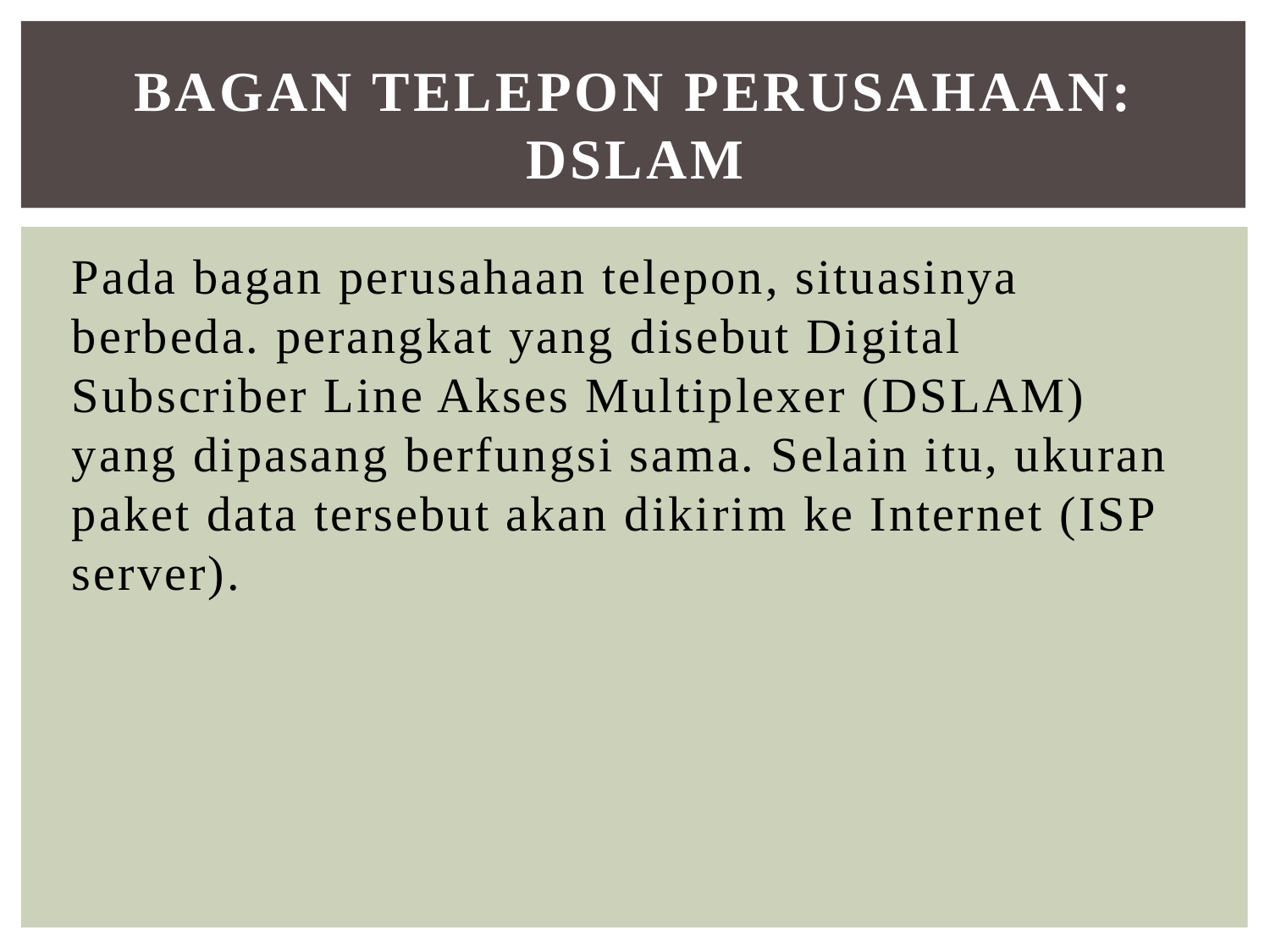

# Bagan telepon perusahaan: dslam
Pada bagan perusahaan telepon, situasinya berbeda. perangkat yang disebut Digital Subscriber Line Akses Multiplexer (DSLAM) yang dipasang berfungsi sama. Selain itu, ukuran paket data tersebut akan dikirim ke Internet (ISP server).